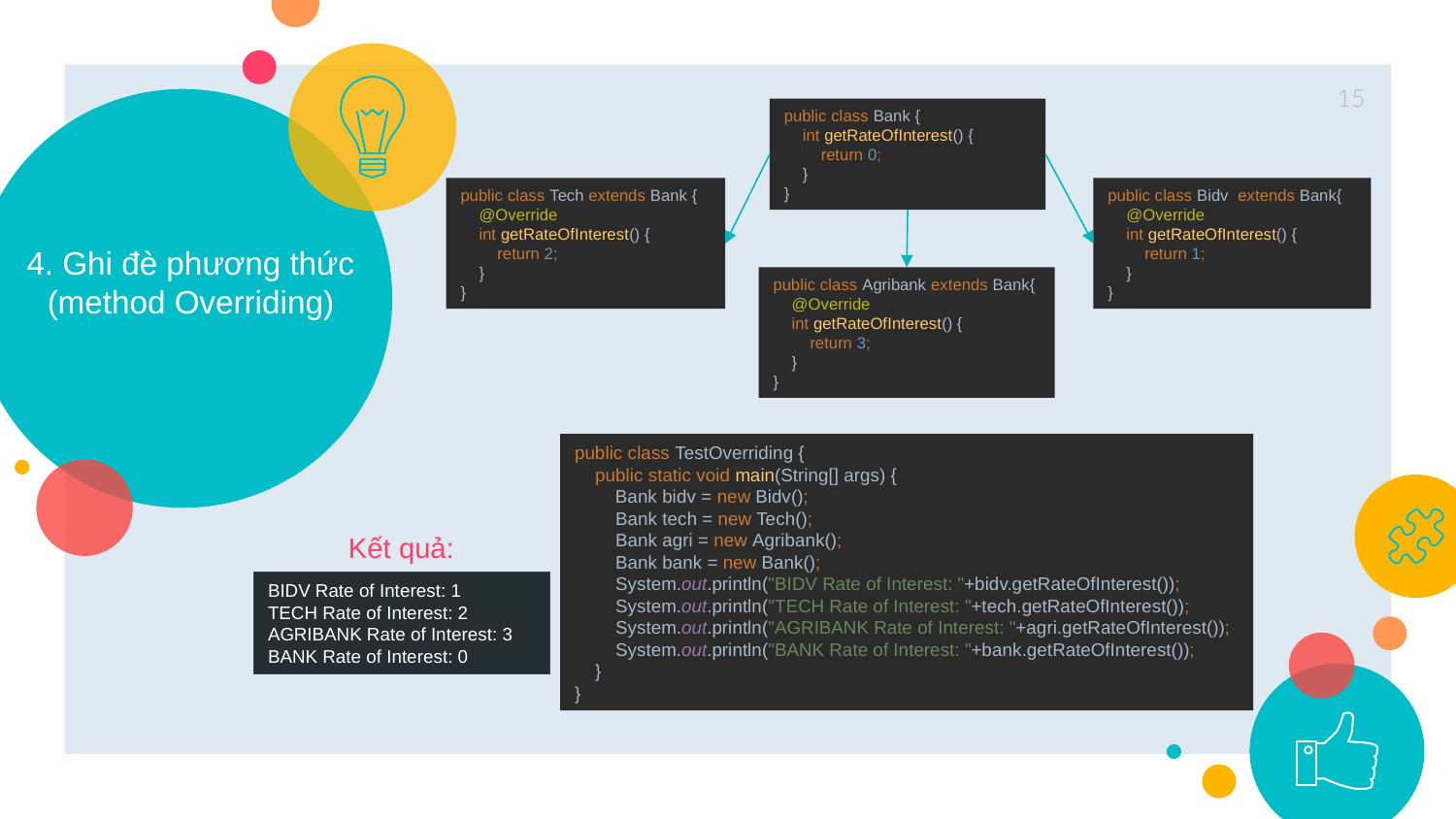

15
# 4. Ghi đè phương thức (method Overriding)
public class Bank {
    int getRateOfInterest() {
        return 0;
    }
}
public class Bidv  extends Bank{
    @Override
    int getRateOfInterest() {
        return 1;
    }
}
public class Tech extends Bank {
    @Override
    int getRateOfInterest() {
        return 2;
    }
}
public class Agribank extends Bank{
    @Override
    int getRateOfInterest() {
        return 3;
    }
}
public class TestOverriding {
    public static void main(String[] args) {
        Bank bidv = new Bidv();
        Bank tech = new Tech();
        Bank agri = new Agribank();
        Bank bank = new Bank();
        System.out.println("BIDV Rate of Interest: "+bidv.getRateOfInterest());
        System.out.println("TECH Rate of Interest: "+tech.getRateOfInterest());
        System.out.println("AGRIBANK Rate of Interest: "+agri.getRateOfInterest());
        System.out.println("BANK Rate of Interest: "+bank.getRateOfInterest());
    }
}
Kết quả:
BIDV Rate of Interest: 1
TECH Rate of Interest: 2
AGRIBANK Rate of Interest: 3
BANK Rate of Interest: 0